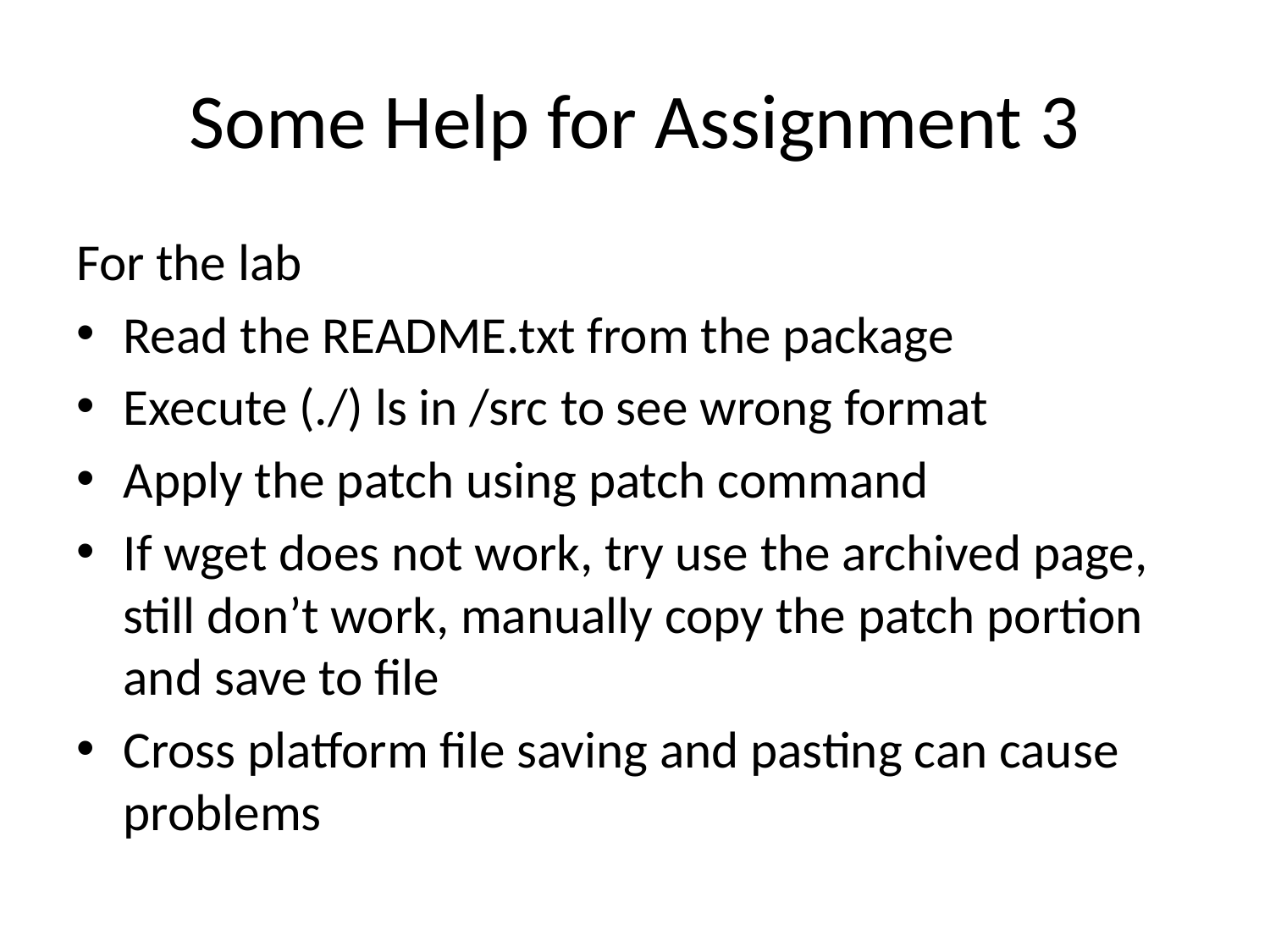

# Some Help for Assignment 3
For the lab
Read the README.txt from the package
Execute (./) ls in /src to see wrong format
Apply the patch using patch command
If wget does not work, try use the archived page, still don’t work, manually copy the patch portion and save to file
Cross platform file saving and pasting can cause problems